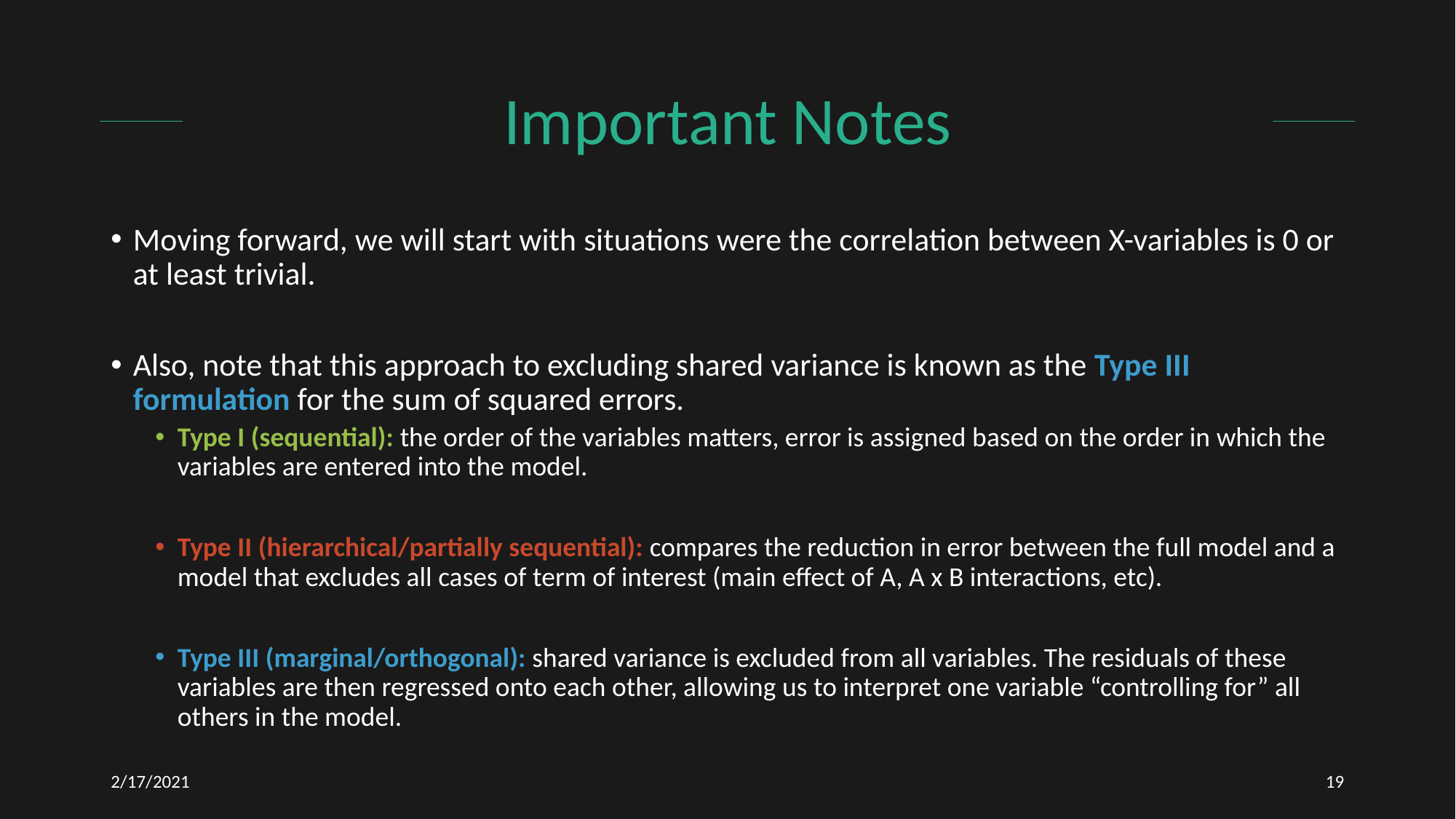

# Important Notes
Moving forward, we will start with situations were the correlation between X-variables is 0 or at least trivial.

Also, note that this approach to excluding shared variance is known as the Type III formulation for the sum of squared errors.
Type I (sequential): the order of the variables matters, error is assigned based on the order in which the variables are entered into the model.

Type II (hierarchical/partially sequential): compares the reduction in error between the full model and a model that excludes all cases of term of interest (main effect of A, A x B interactions, etc).

Type III (marginal/orthogonal): shared variance is excluded from all variables. The residuals of these variables are then regressed onto each other, allowing us to interpret one variable “controlling for” all others in the model.
2/17/2021
19